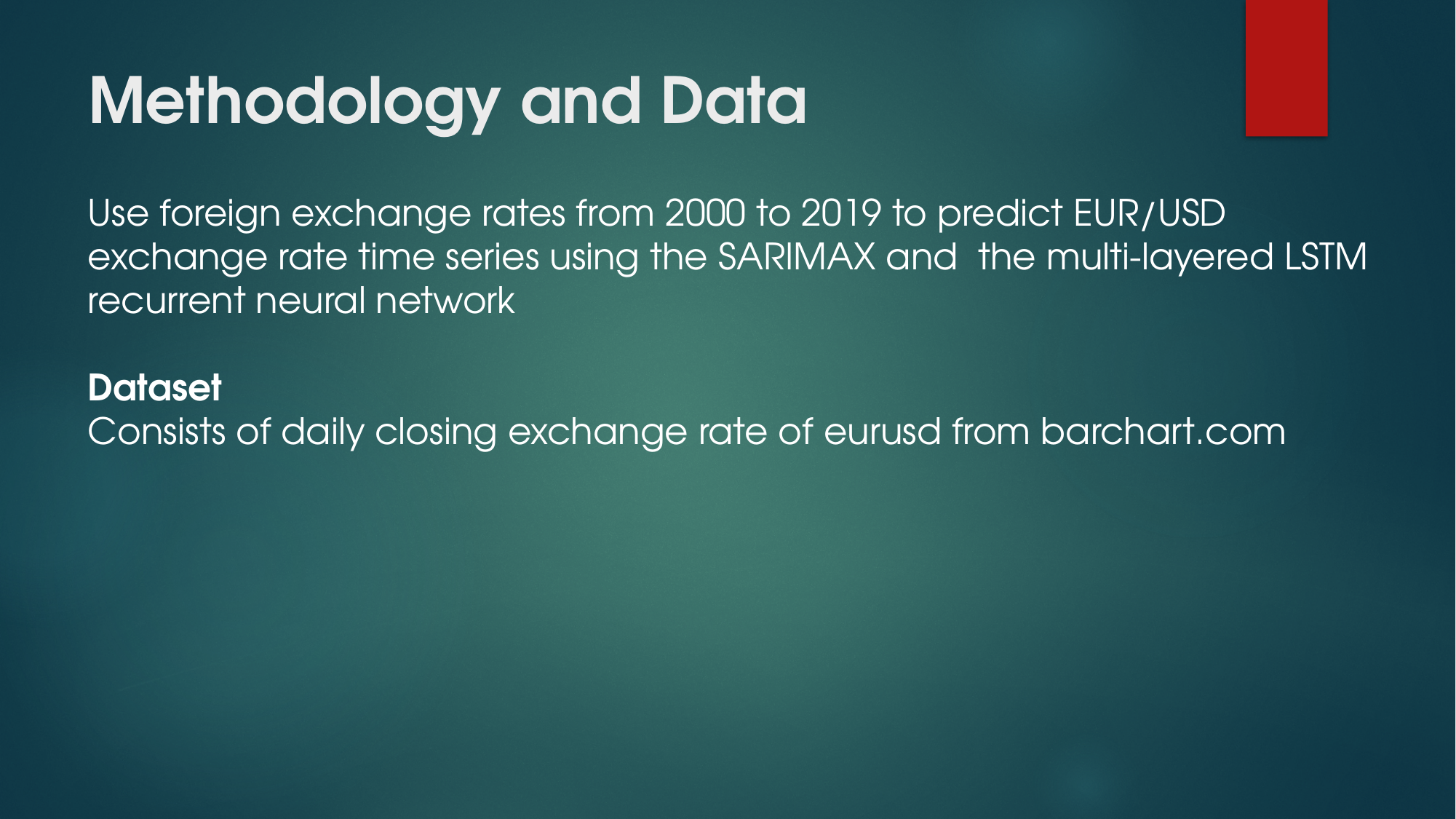

# Methodology and Data
Use foreign exchange rates from 2000 to 2019 to predict EUR/USD exchange rate time series using the SARIMAX and  the multi-layered LSTM recurrent neural network

Dataset
Consists of daily closing exchange rate of eurusd from barchart.com